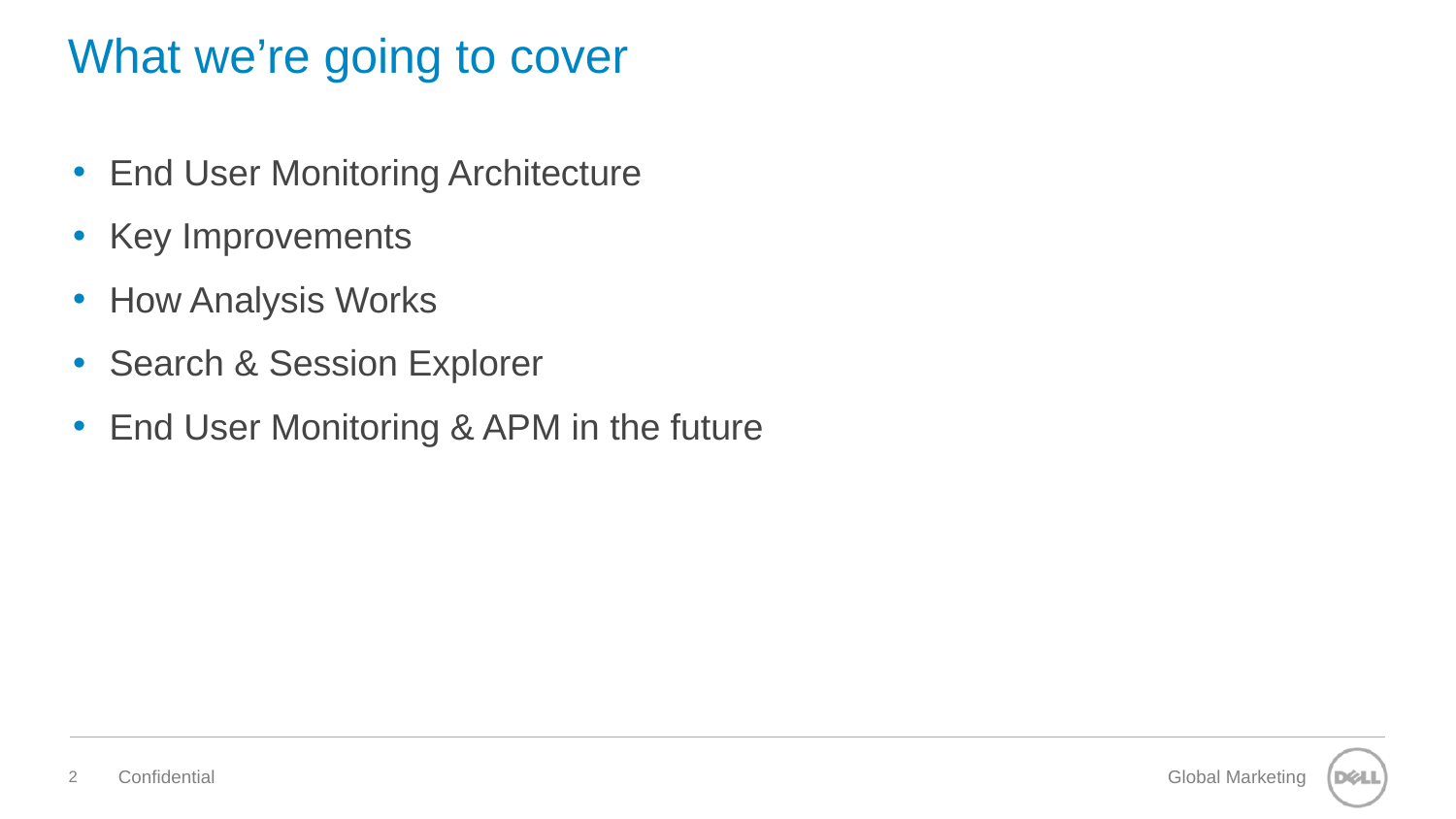

# What we’re going to cover
End User Monitoring Architecture
Key Improvements
How Analysis Works
Search & Session Explorer
End User Monitoring & APM in the future